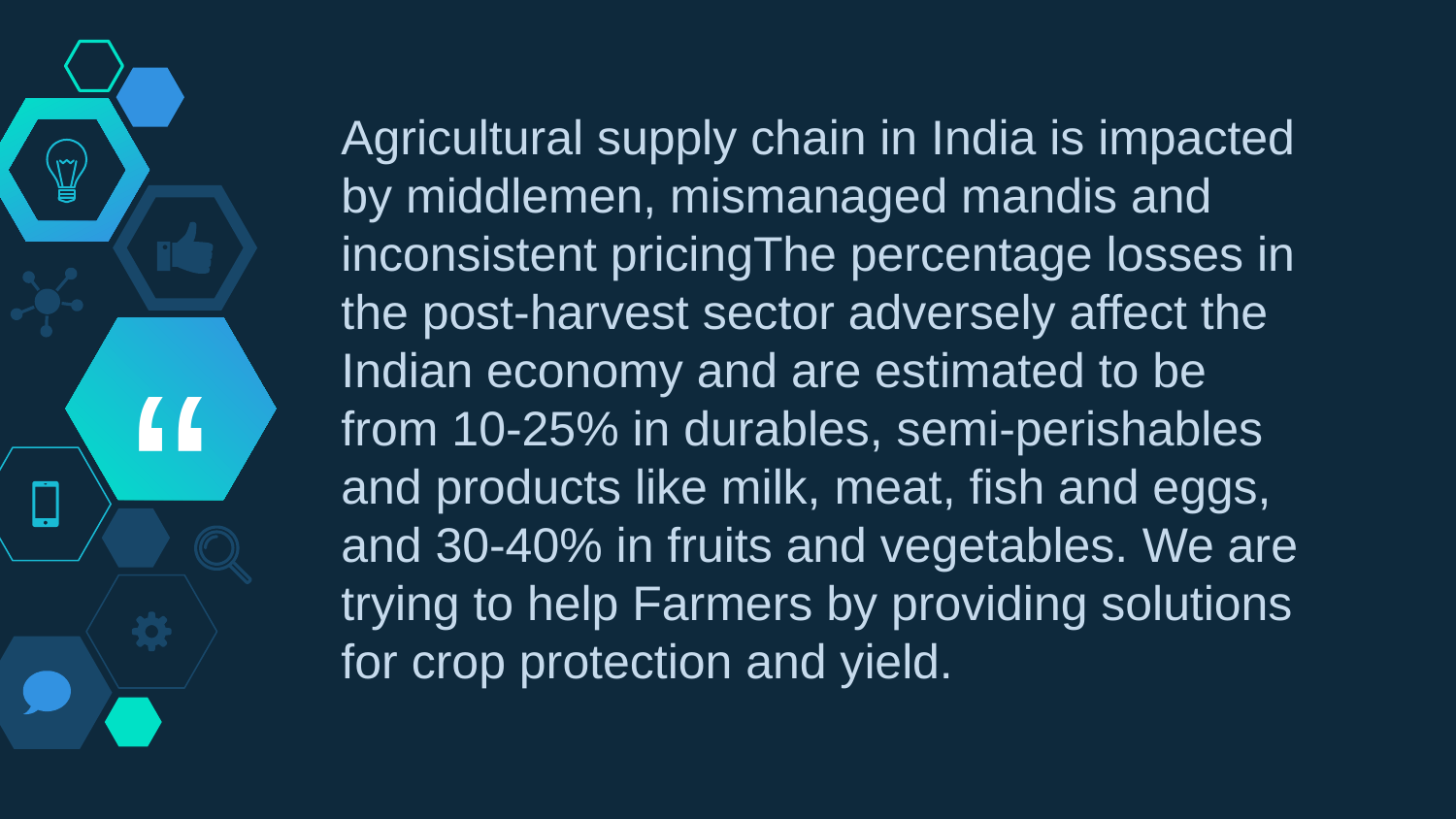

Agricultural supply chain in India is impacted by middlemen, mismanaged mandis and inconsistent pricingThe percentage losses in the post-harvest sector adversely affect the Indian economy and are estimated to be from 10-25% in durables, semi-perishables and products like milk, meat, fish and eggs, and 30-40% in fruits and vegetables. We are trying to help Farmers by providing solutions for crop protection and yield.
6